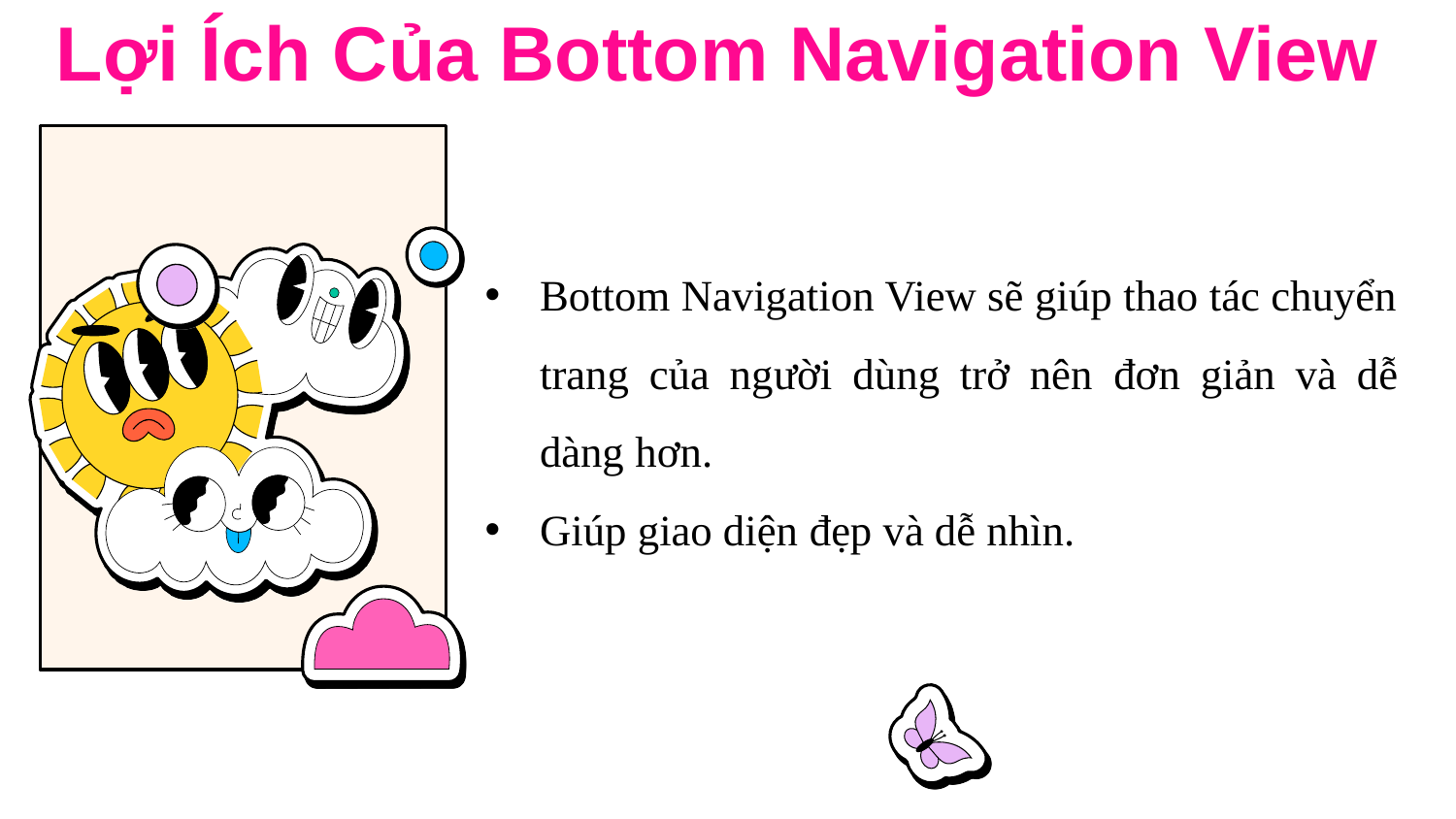

Lợi Ích Của Bottom Navigation View

Bottom Navigation View sẽ giúp thao tác chuyển trang của người dùng trở nên đơn giản và dễ dàng hơn.
Giúp giao diện đẹp và dễ nhìn.